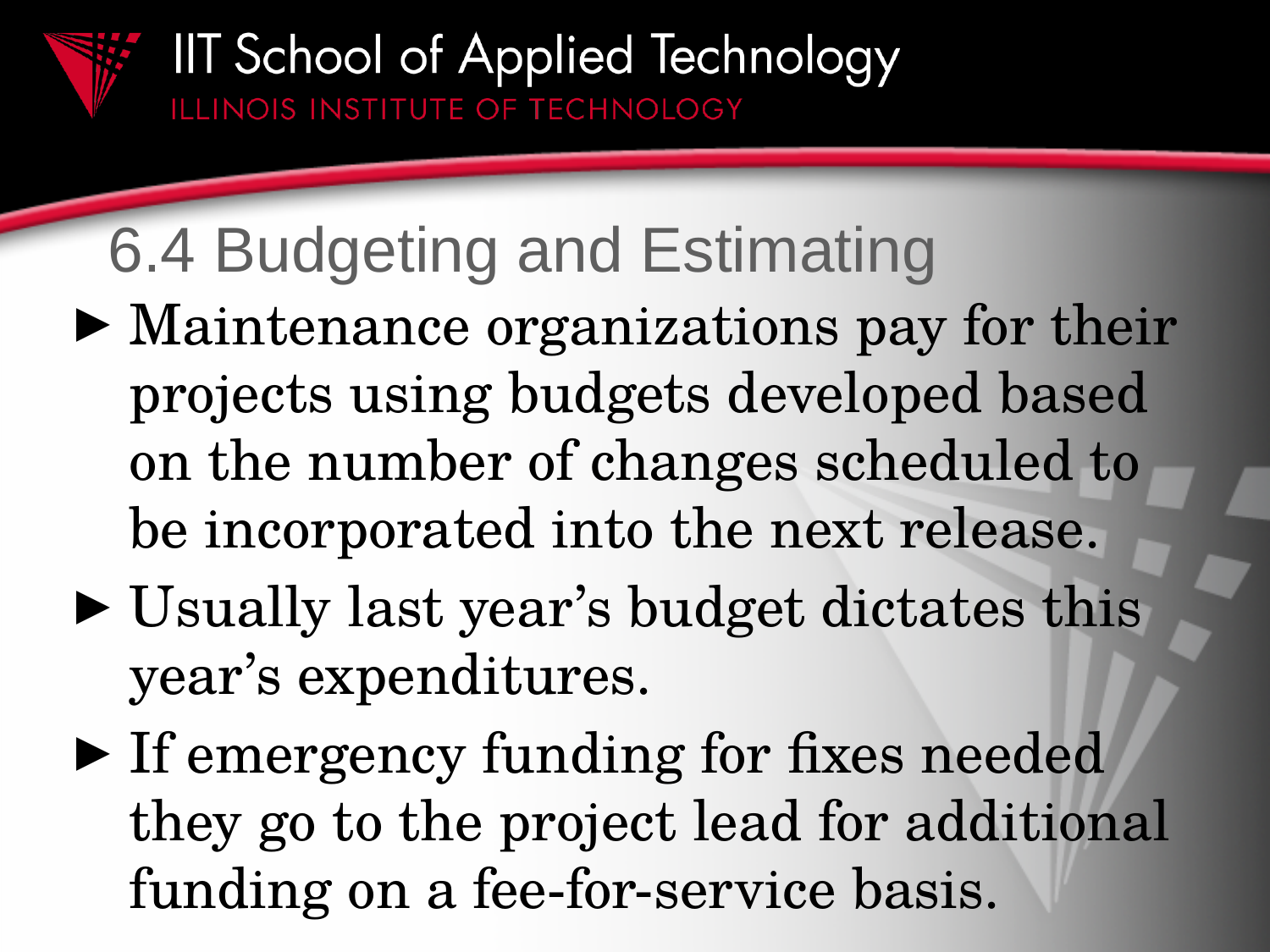

# 6.4 Budgeting and Estimating
Maintenance organizations pay for their projects using budgets developed based on the number of changes scheduled to be incorporated into the next release.
Usually last year’s budget dictates this year’s expenditures.
If emergency funding for fixes needed they go to the project lead for additional funding on a fee-for-service basis.